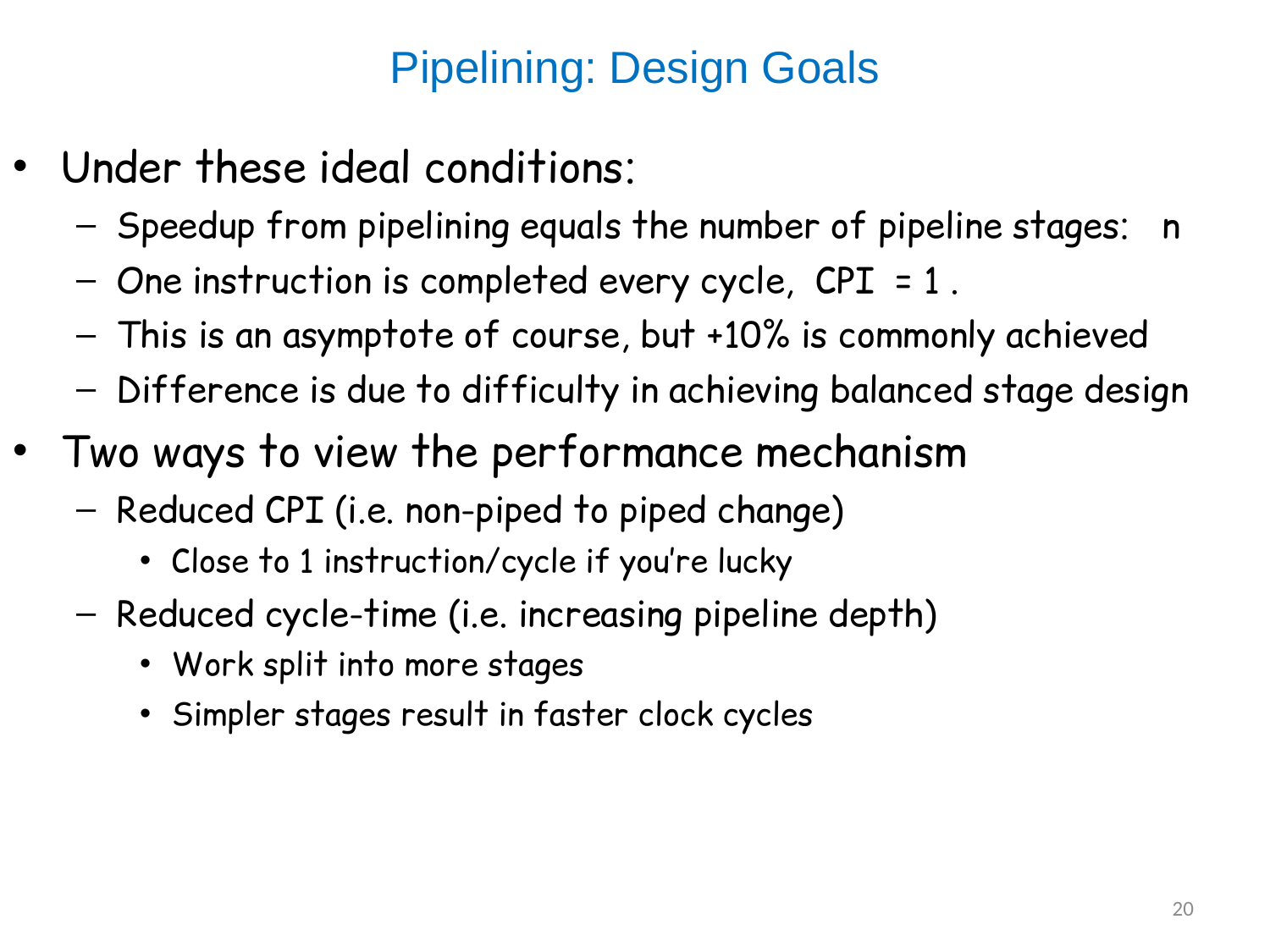

# Pipelining: Design Goals

Under these ideal conditions:
Speedup from pipelining equals the number of pipeline stages:   n
One instruction is completed every cycle,  CPI  = 1 .
This is an asymptote of course, but +10% is commonly achieved
Difference is due to difficulty in achieving balanced stage design
Two ways to view the performance mechanism
Reduced CPI (i.e. non-piped to piped change)
Close to 1 instruction/cycle if you’re lucky
Reduced cycle-time (i.e. increasing pipeline depth)
Work split into more stages
Simpler stages result in faster clock cycles
20